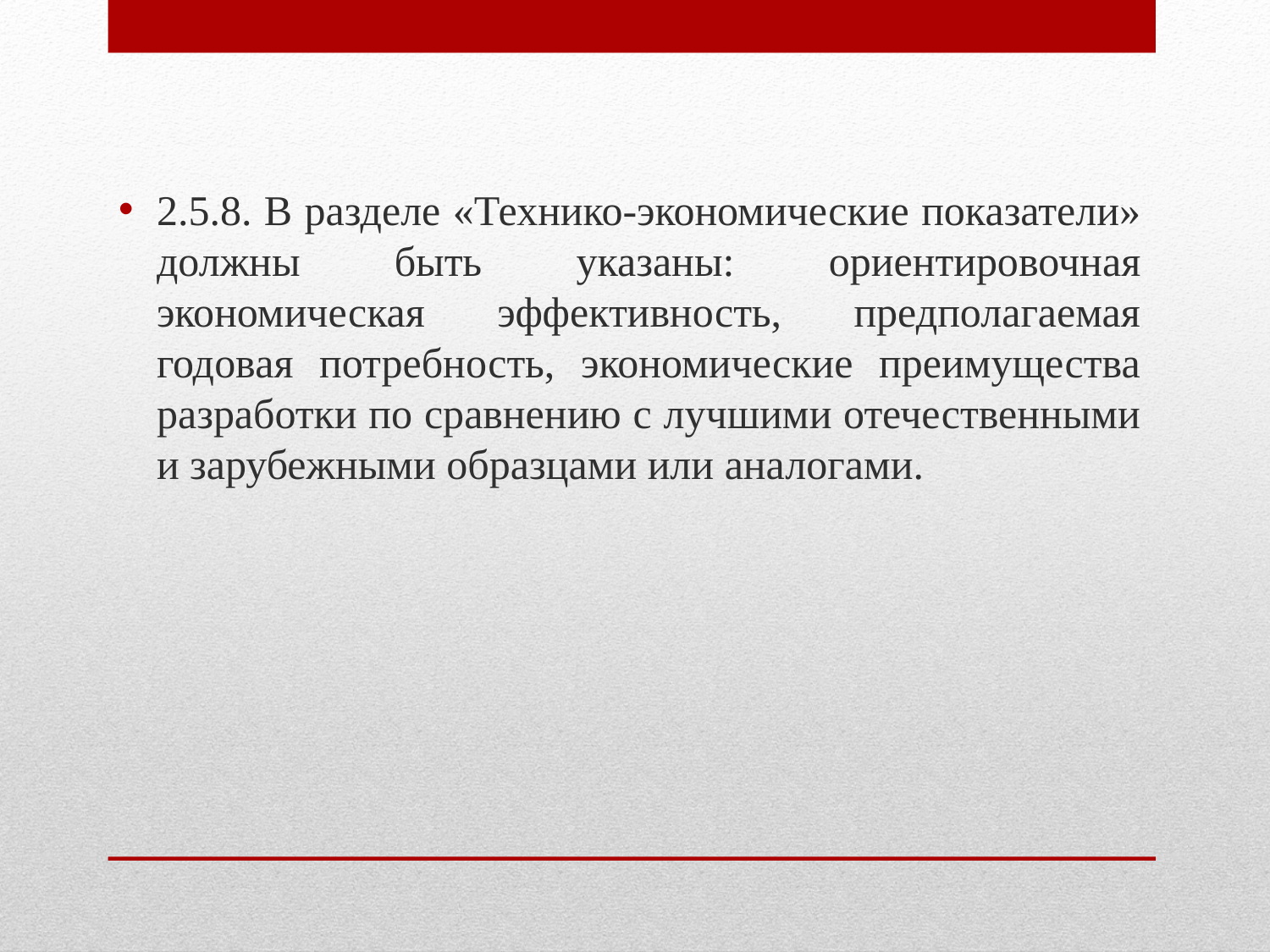

2.5.8. В разделе «Технико-экономические показатели» должны быть указаны: ориентировочная экономическая эффективность, предполагаемая годовая потребность, экономические преимущества разработки по сравнению с лучшими отечественными и зарубежными образцами или аналогами.

#